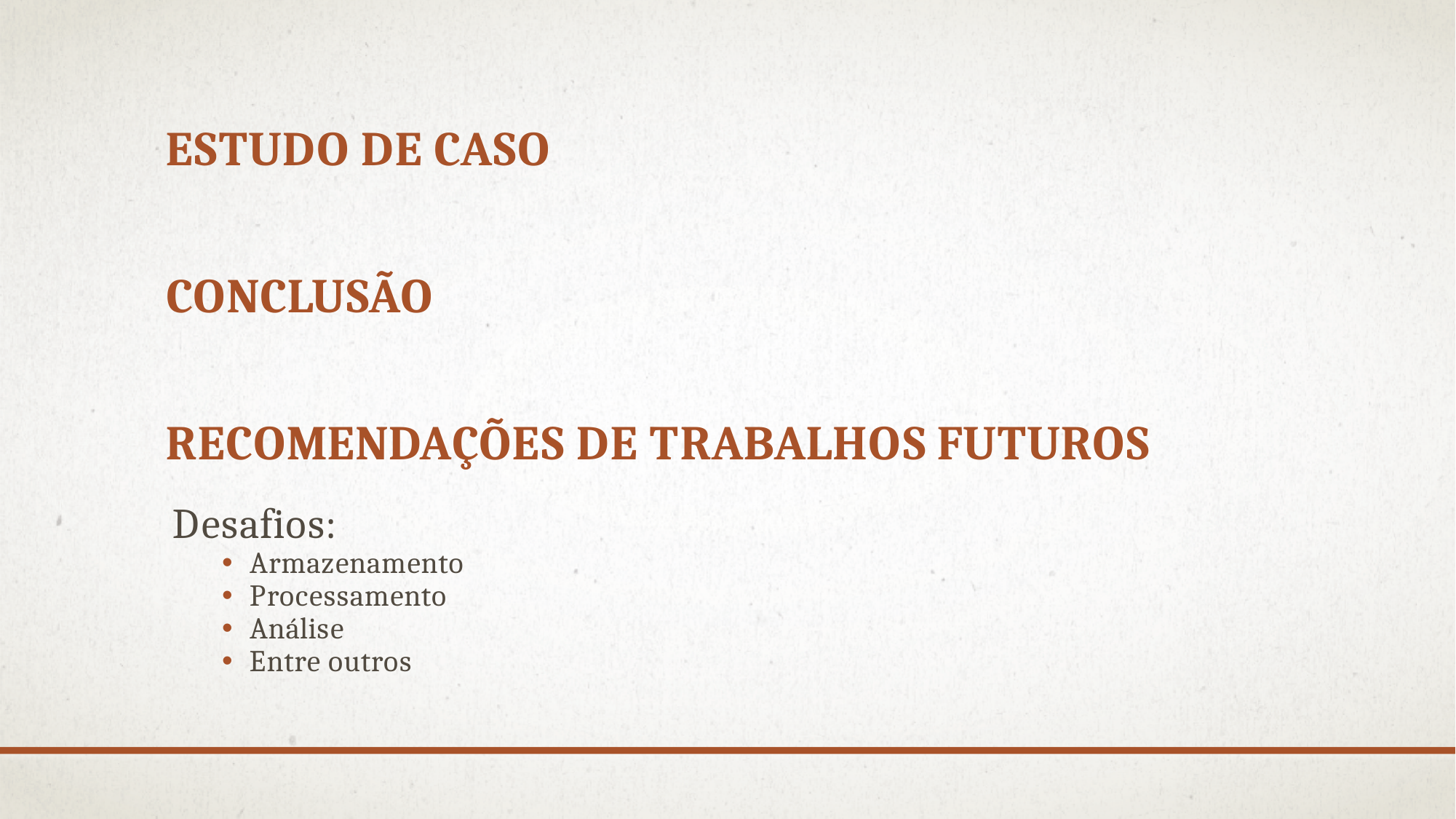

# Estudo de caso
Conclusão
Recomendações de trabalhos futuros
Desafios:
Armazenamento
Processamento
Análise
Entre outros